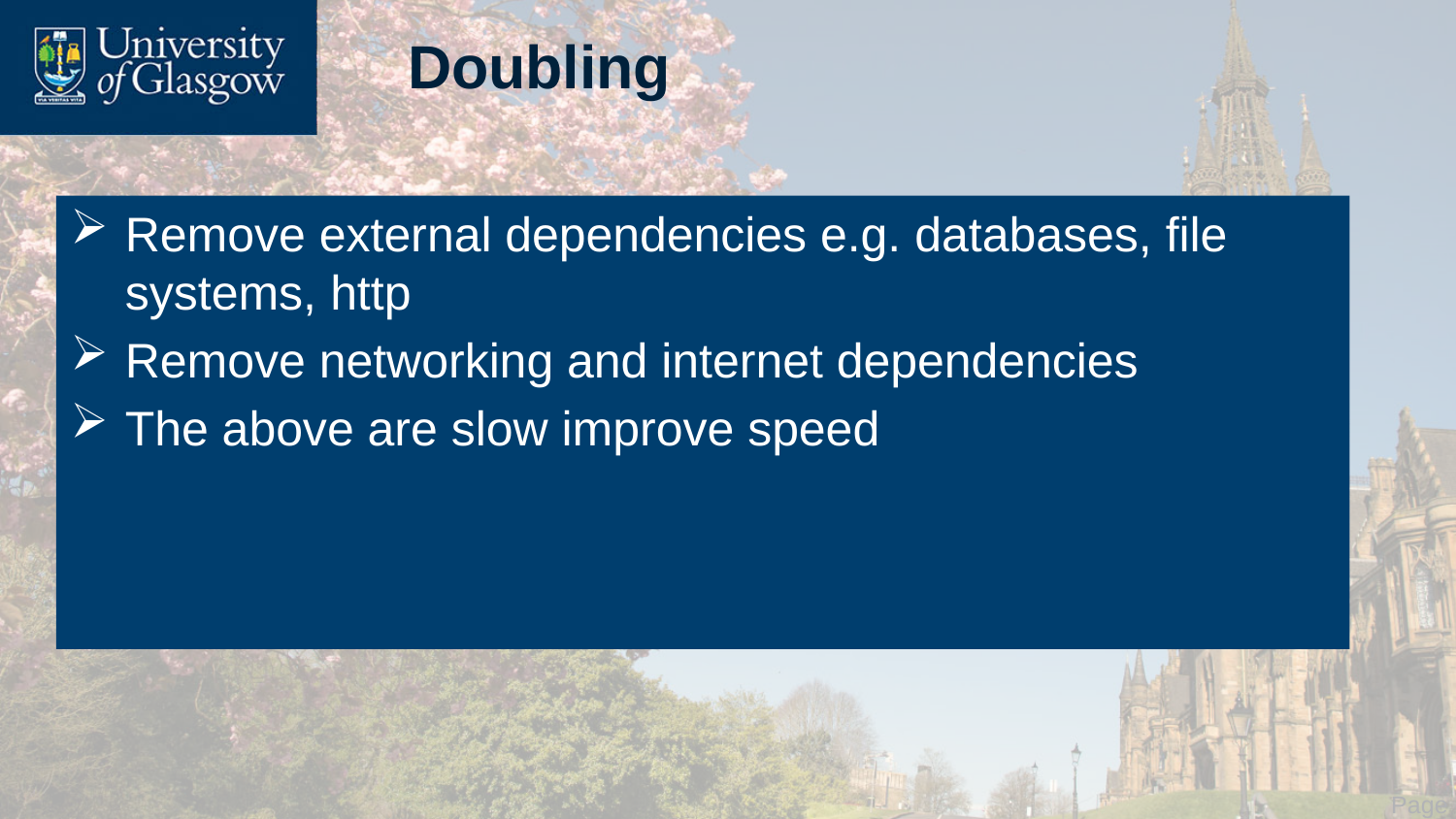

# Doubling
Remove external dependencies e.g. databases, file systems, http
Remove networking and internet dependencies
The above are slow improve speed
 Page 7